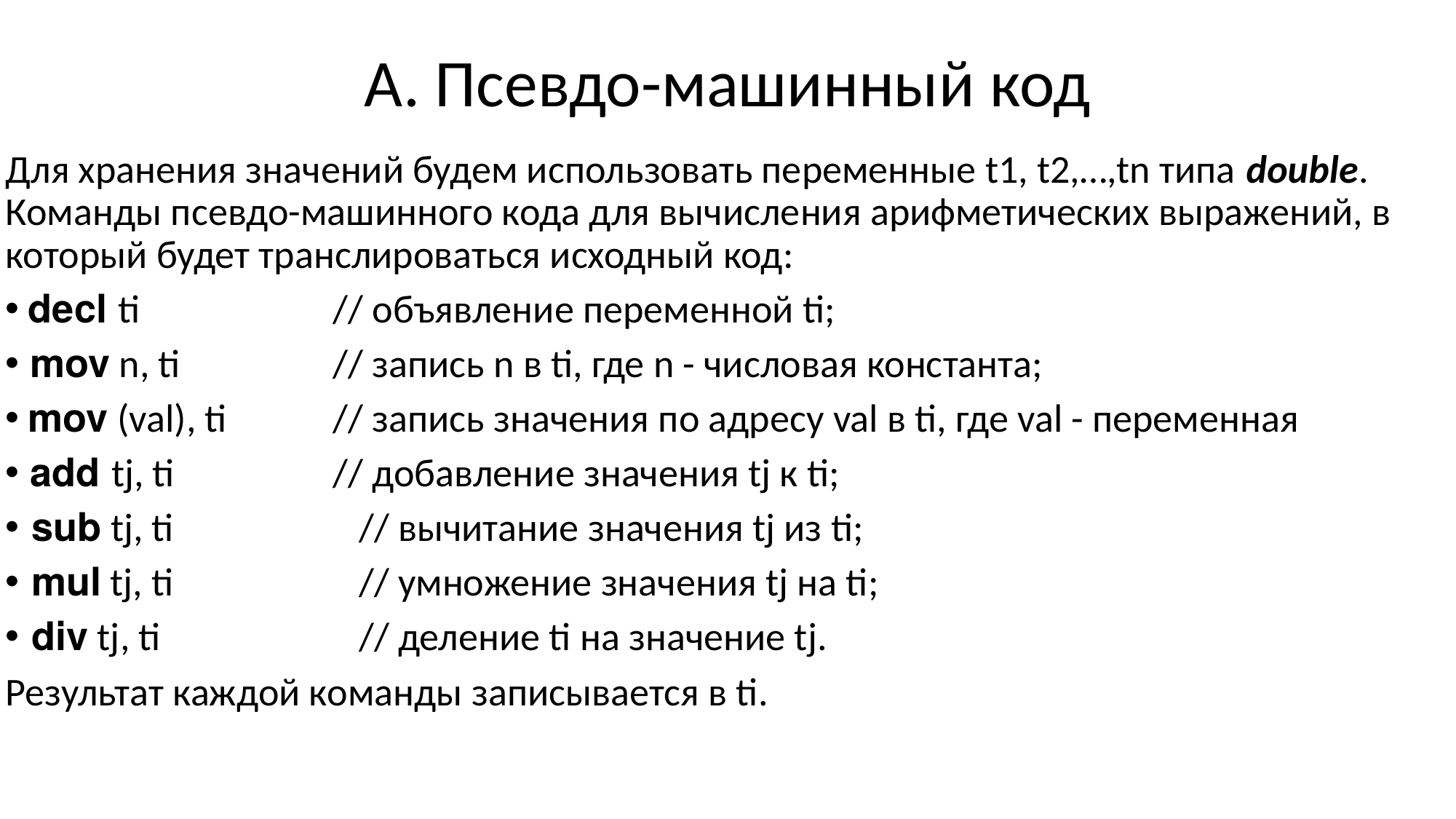

# A. Псевдо-машинный код
Для хранения значений будем использовать переменные t1, t2,…,tn типа double. Команды псевдо-машинного кода для вычисления арифметических выражений, в который будет транслироваться исходный код:
 decl ti		// объявление переменной ti;
 mov n, ti 		// запись n в ti, где n - числовая константа;
 mov (val), ti 	// запись значения по адресу val в ti, где val - переменная
 add tj, ti 		// добавление значения tj к ti;
sub tj, ti 		// вычитание значения tj из ti;
mul tj, ti 		// умножение значения tj на ti;
div tj, ti 		// деление ti на значение tj.
Результат каждой команды записывается в ti.